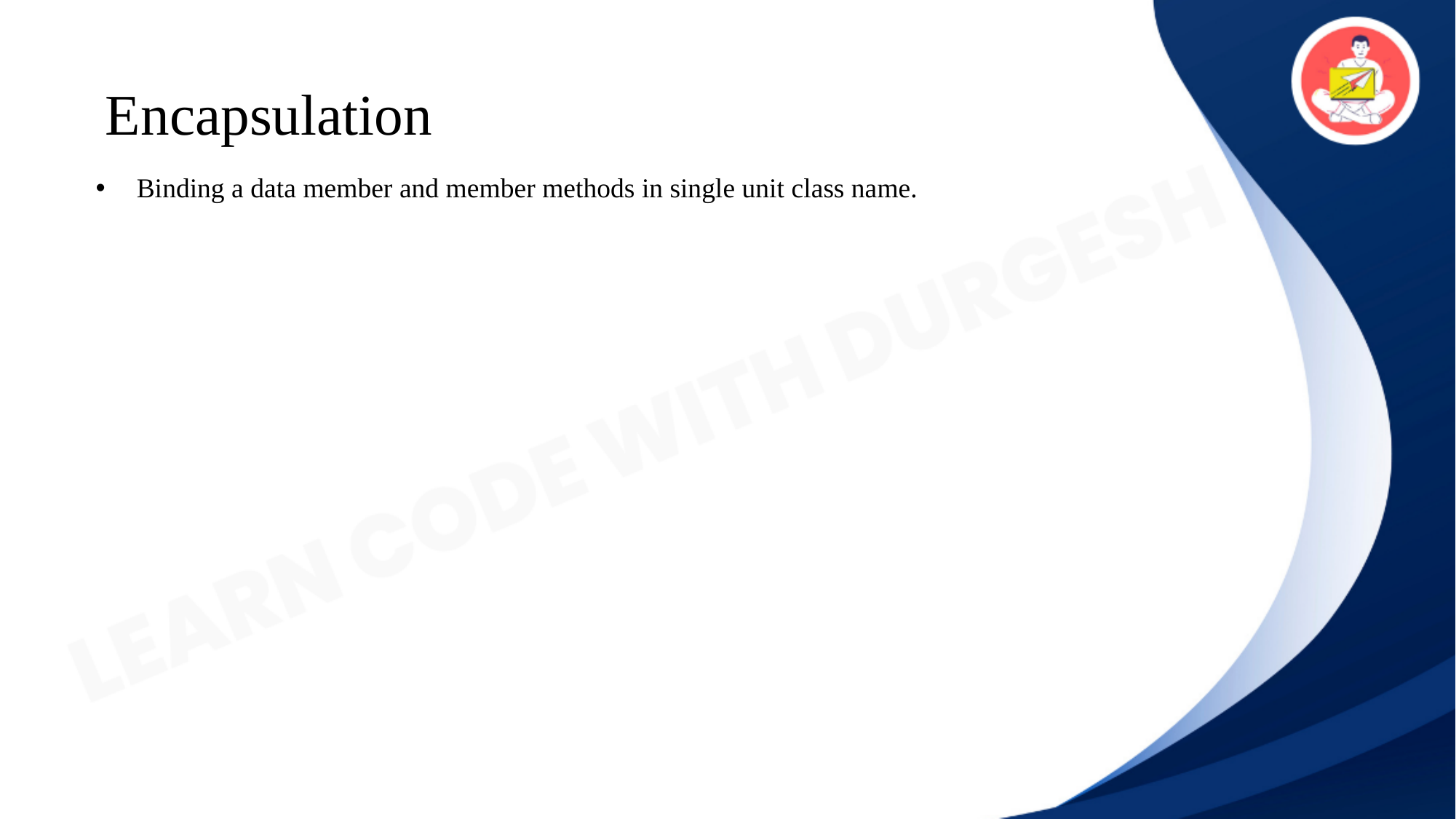

# Encapsulation
Binding a data member and member methods in single unit class name.